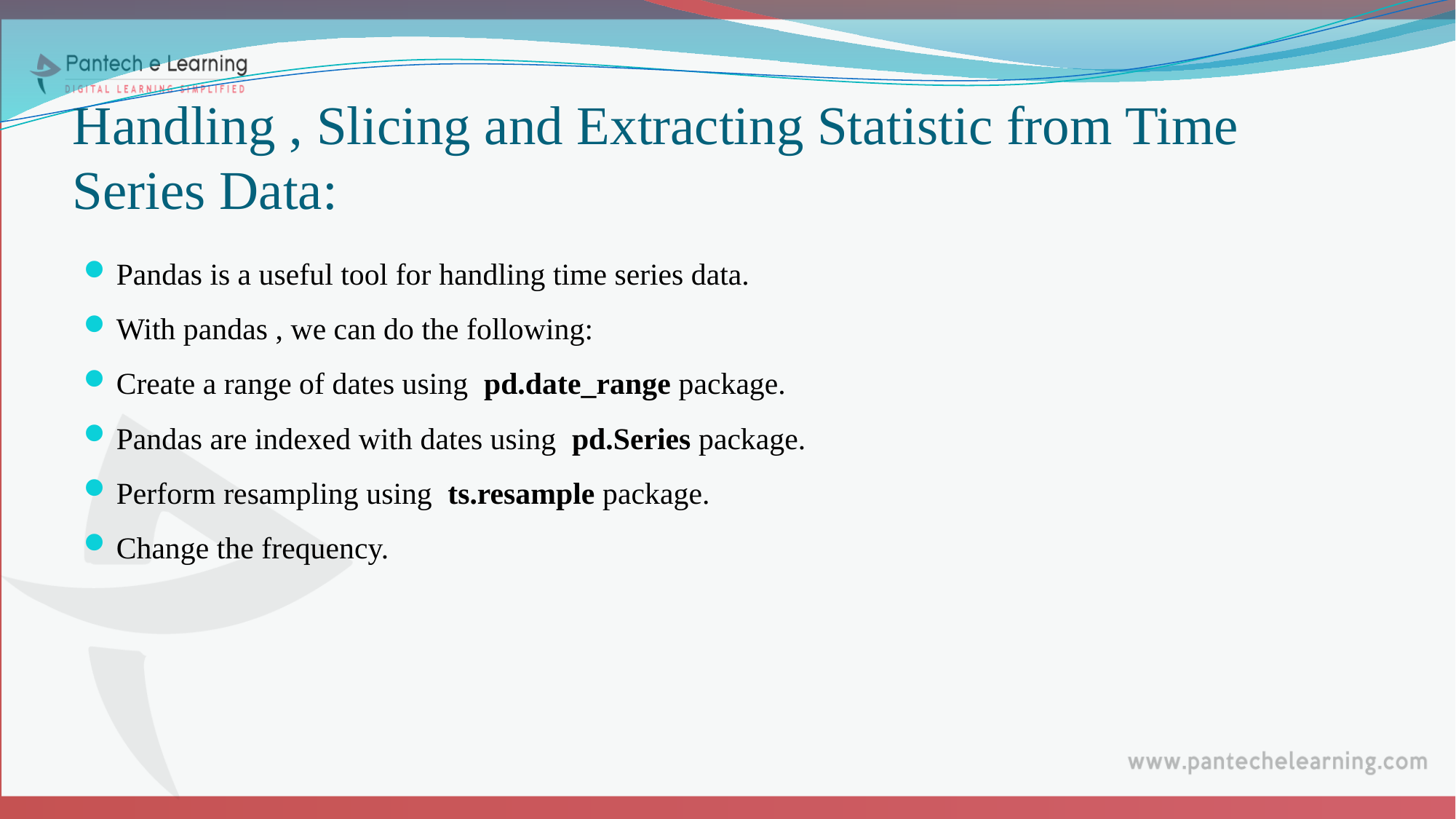

# Handling , Slicing and Extracting Statistic from Time Series Data:
Pandas is a useful tool for handling time series data.
With pandas , we can do the following:
Create a range of dates using  pd.date_range package.
Pandas are indexed with dates using  pd.Series package.
Perform resampling using  ts.resample package.
Change the frequency.